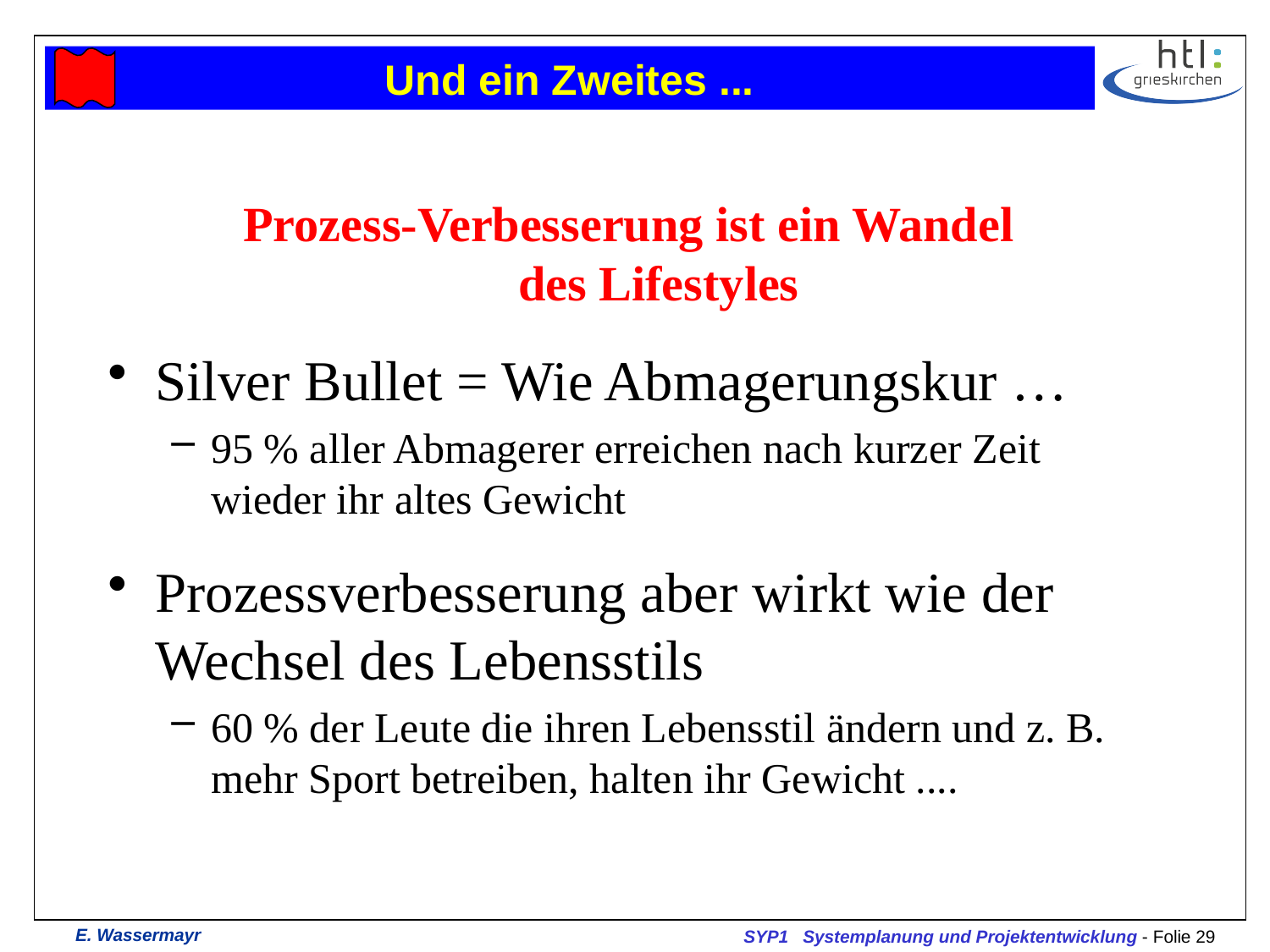

Und ein Zweites ...

Prozess-Verbesserung ist ein Wandel
des Lifestyles
Silver Bullet = Wie Abmagerungskur …
95 % aller Abmagerer erreichen nach kurzer Zeit wieder ihr altes Gewicht
Prozessverbesserung aber wirkt wie der Wechsel des Lebensstils
60 % der Leute die ihren Lebensstil ändern und z. B. mehr Sport betreiben, halten ihr Gewicht ....